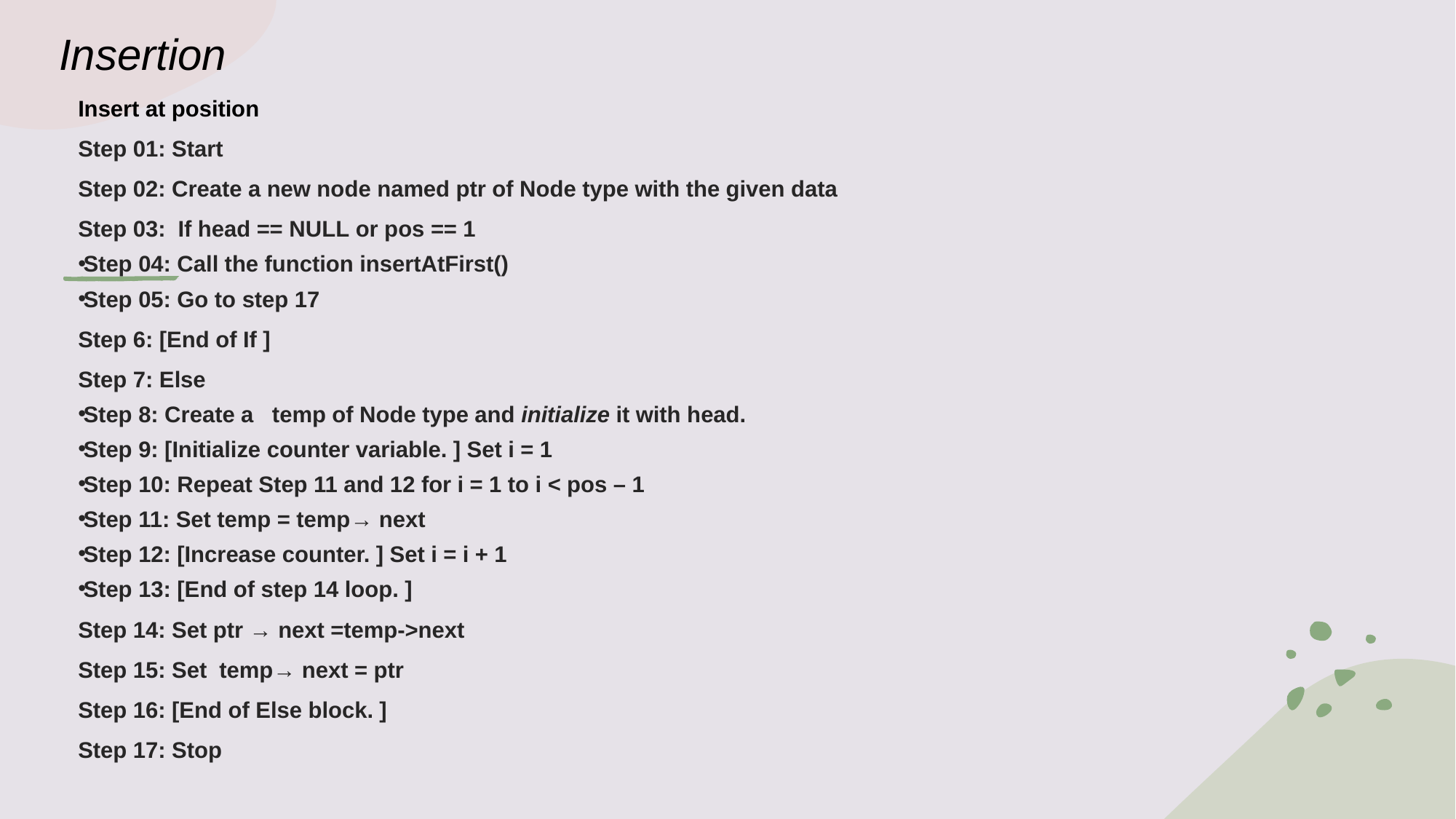

# Insertion
Insert at position
Step 01: Start
Step 02: Create a new node named ptr of Node type with the given data
Step 03:  If head == NULL or pos == 1
Step 04: Call the function insertAtFirst()
Step 05: Go to step 17
Step 6: [End of If ]
Step 7: Else
Step 8: Create a   temp of Node type and initialize it with head.
Step 9: [Initialize counter variable. ] Set i = 1
Step 10: Repeat Step 11 and 12 for i = 1 to i < pos – 1
Step 11: Set temp = temp→ next
Step 12: [Increase counter. ] Set i = i + 1
Step 13: [End of step 14 loop. ]
Step 14: Set ptr → next =temp->next
Step 15: Set  temp→ next = ptr
Step 16: [End of Else block. ]
Step 17: Stop